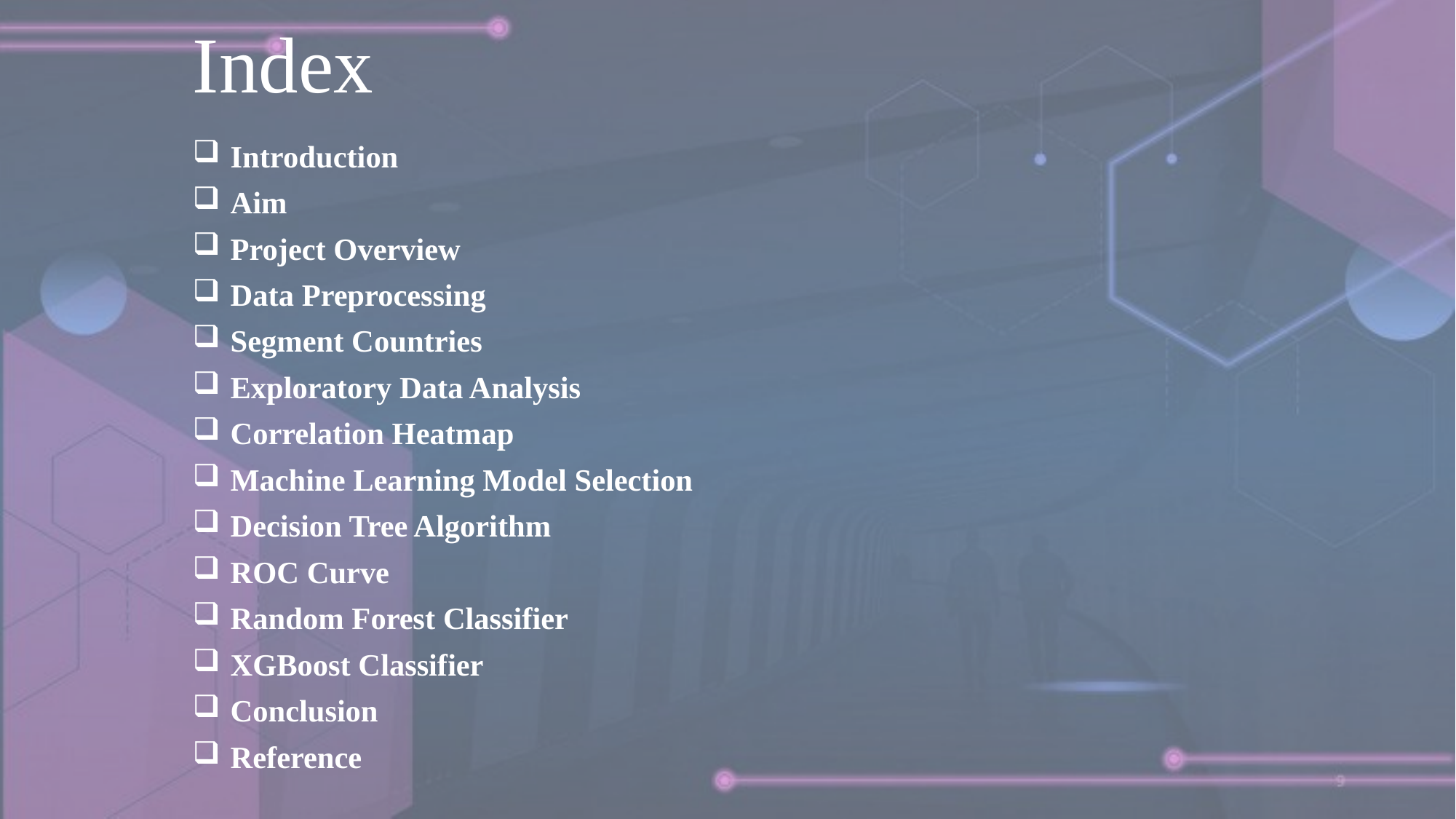

# Index
Introduction
Aim
Project Overview
Data Preprocessing
Segment Countries
Exploratory Data Analysis
Correlation Heatmap
Machine Learning Model Selection
Decision Tree Algorithm
ROC Curve
Random Forest Classifier
XGBoost Classifier
Conclusion
Reference